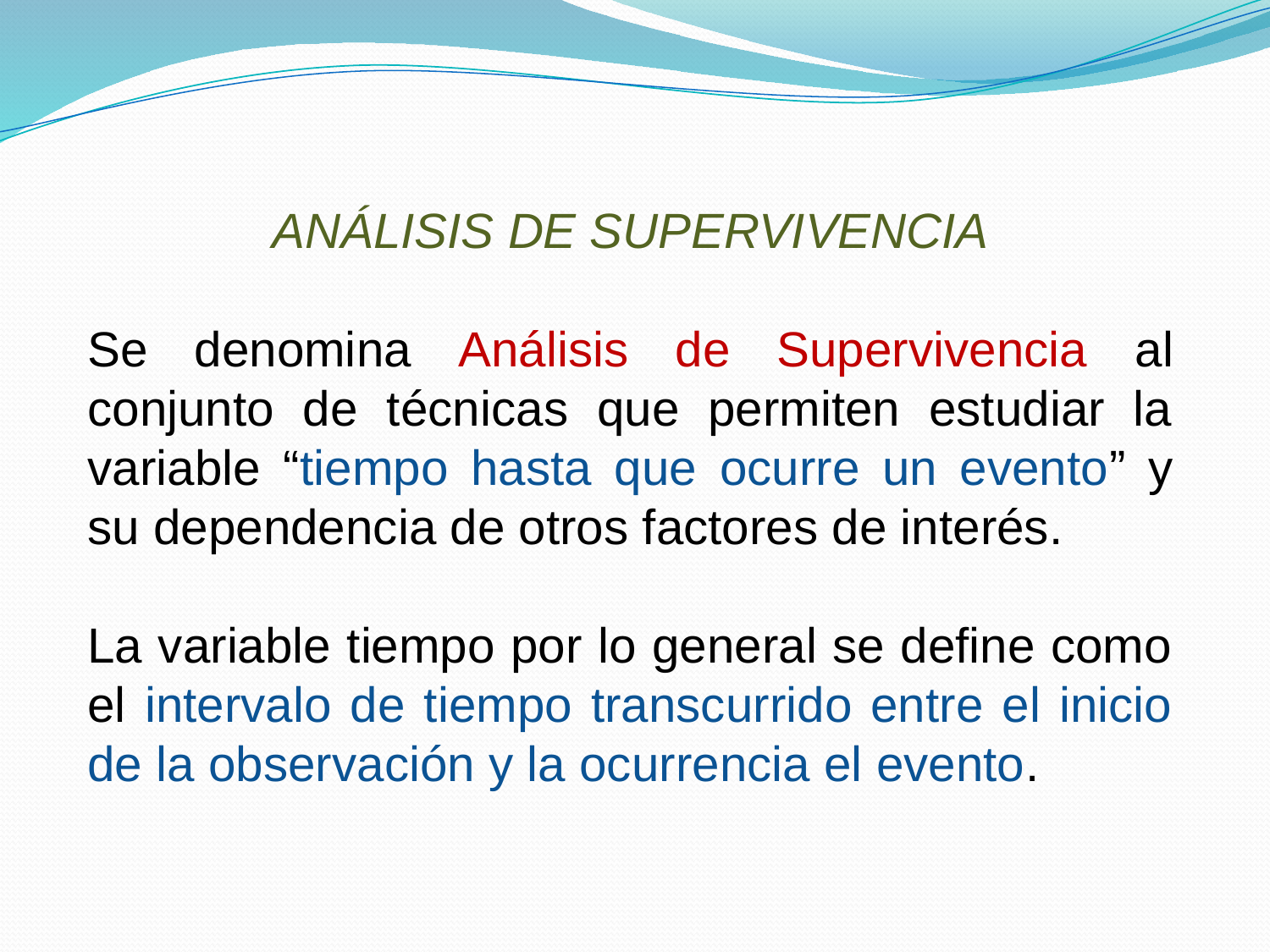

ANÁLISIS DE SUPERVIVENCIA

Se denomina Análisis de Supervivencia al conjunto de técnicas que permiten estudiar la variable “tiempo hasta que ocurre un evento” y su dependencia de otros factores de interés.

La variable tiempo por lo general se define como el intervalo de tiempo transcurrido entre el inicio de la observación y la ocurrencia el evento.